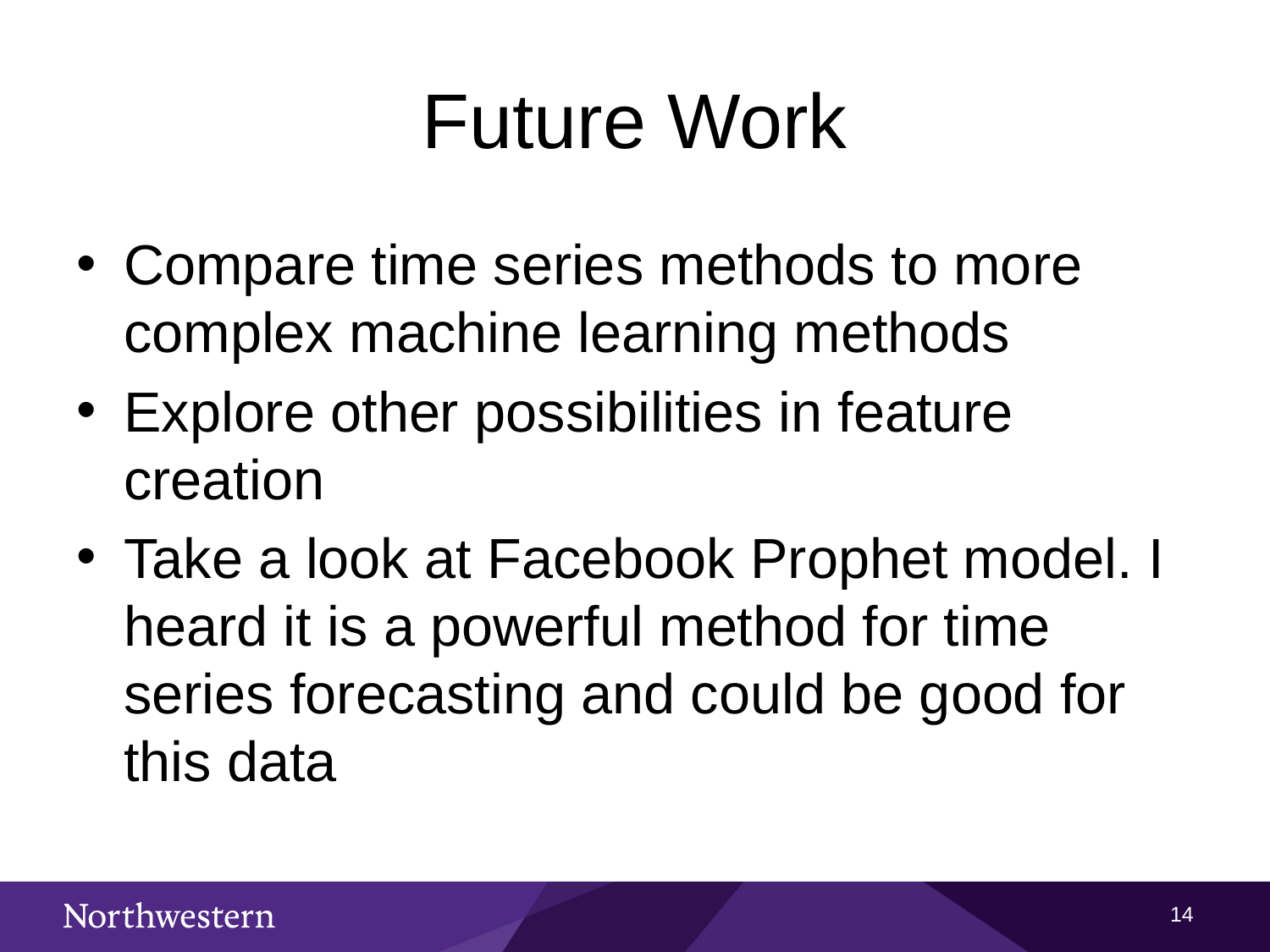

# Future Work
Compare time series methods to more complex machine learning methods
Explore other possibilities in feature creation
Take a look at Facebook Prophet model. I heard it is a powerful method for time series forecasting and could be good for this data
14